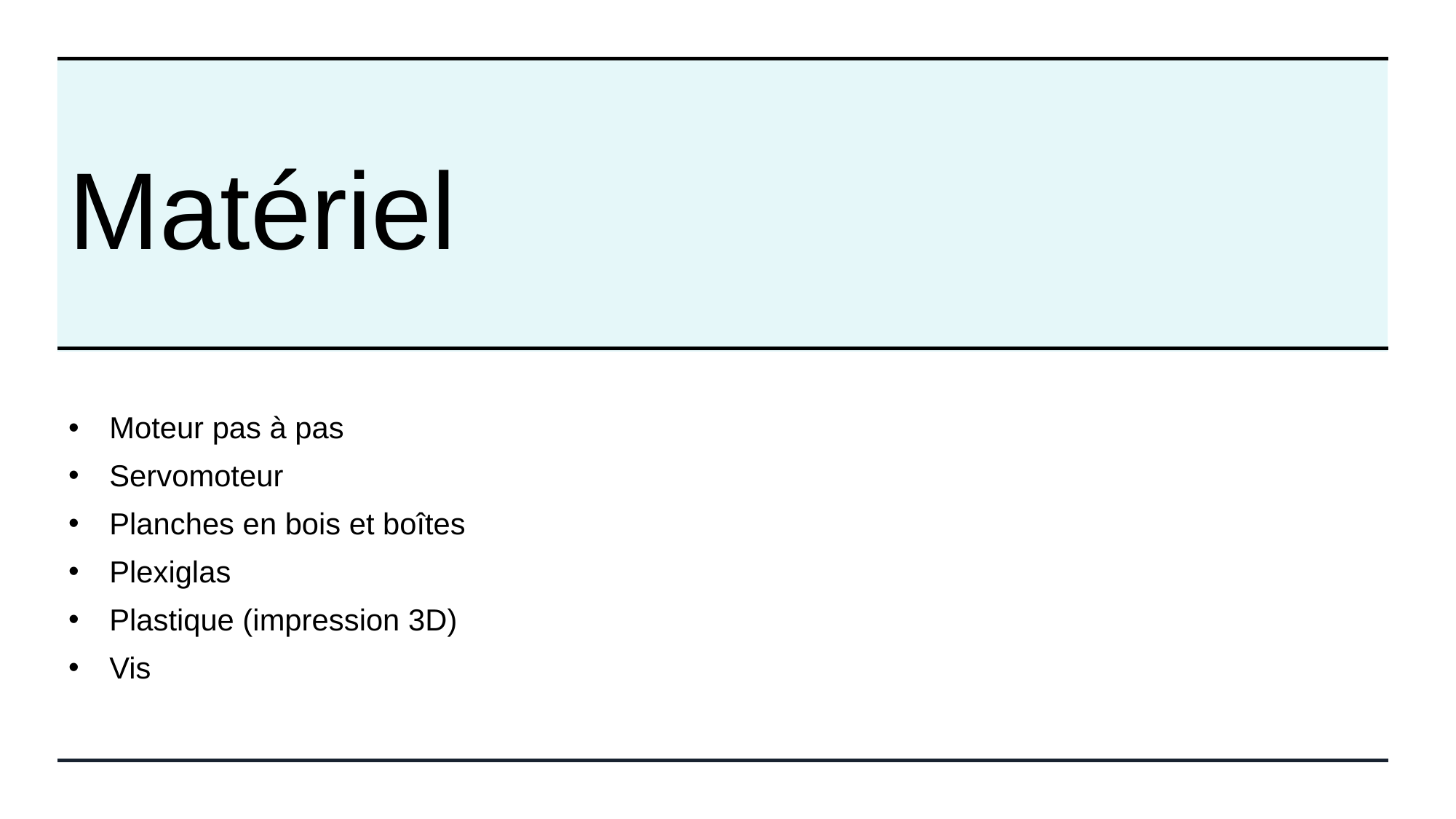

# Matériel
Moteur pas à pas
Servomoteur
Planches en bois et boîtes
Plexiglas
Plastique (impression 3D)
Vis